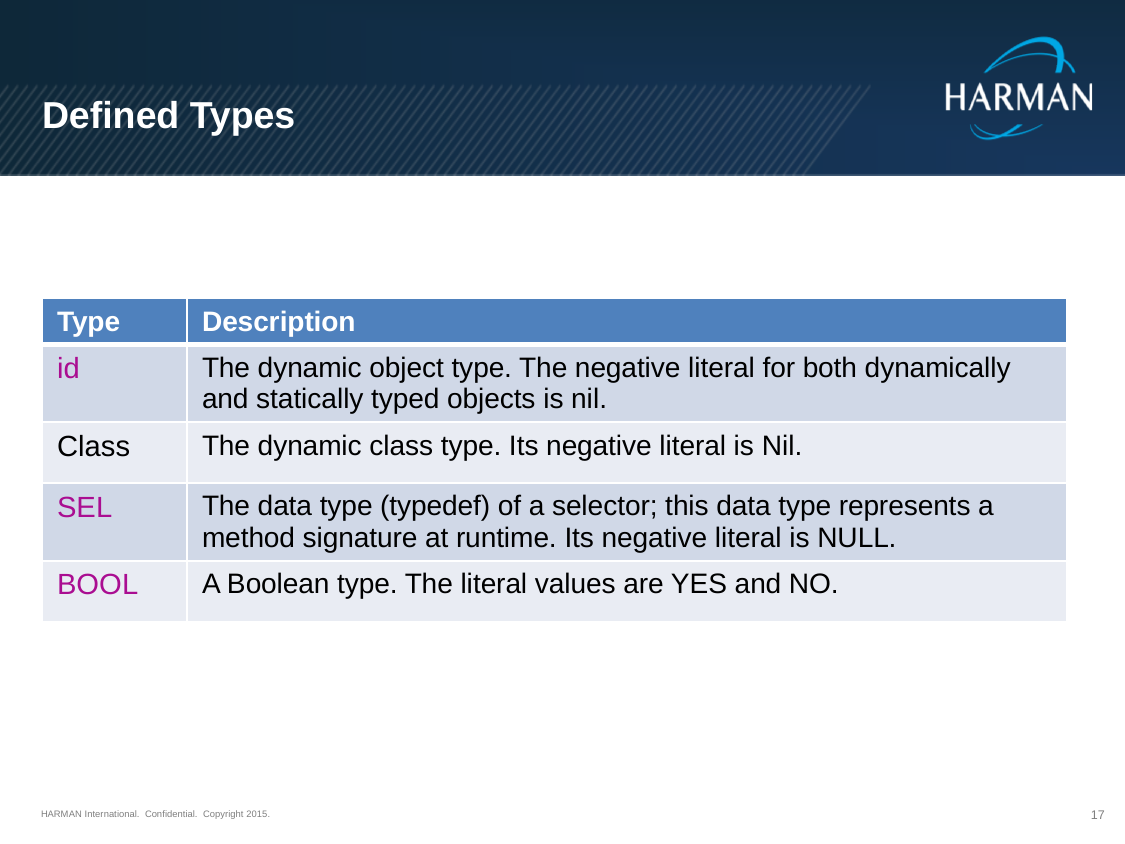

Defined Types
| Type | Description |
| --- | --- |
| id | The dynamic object type. The negative literal for both dynamically and statically typed objects is nil. |
| Class | The dynamic class type. Its negative literal is Nil. |
| SEL | The data type (typedef) of a selector; this data type represents a method signature at runtime. Its negative literal is NULL. |
| BOOL | A Boolean type. The literal values are YES and NO. |